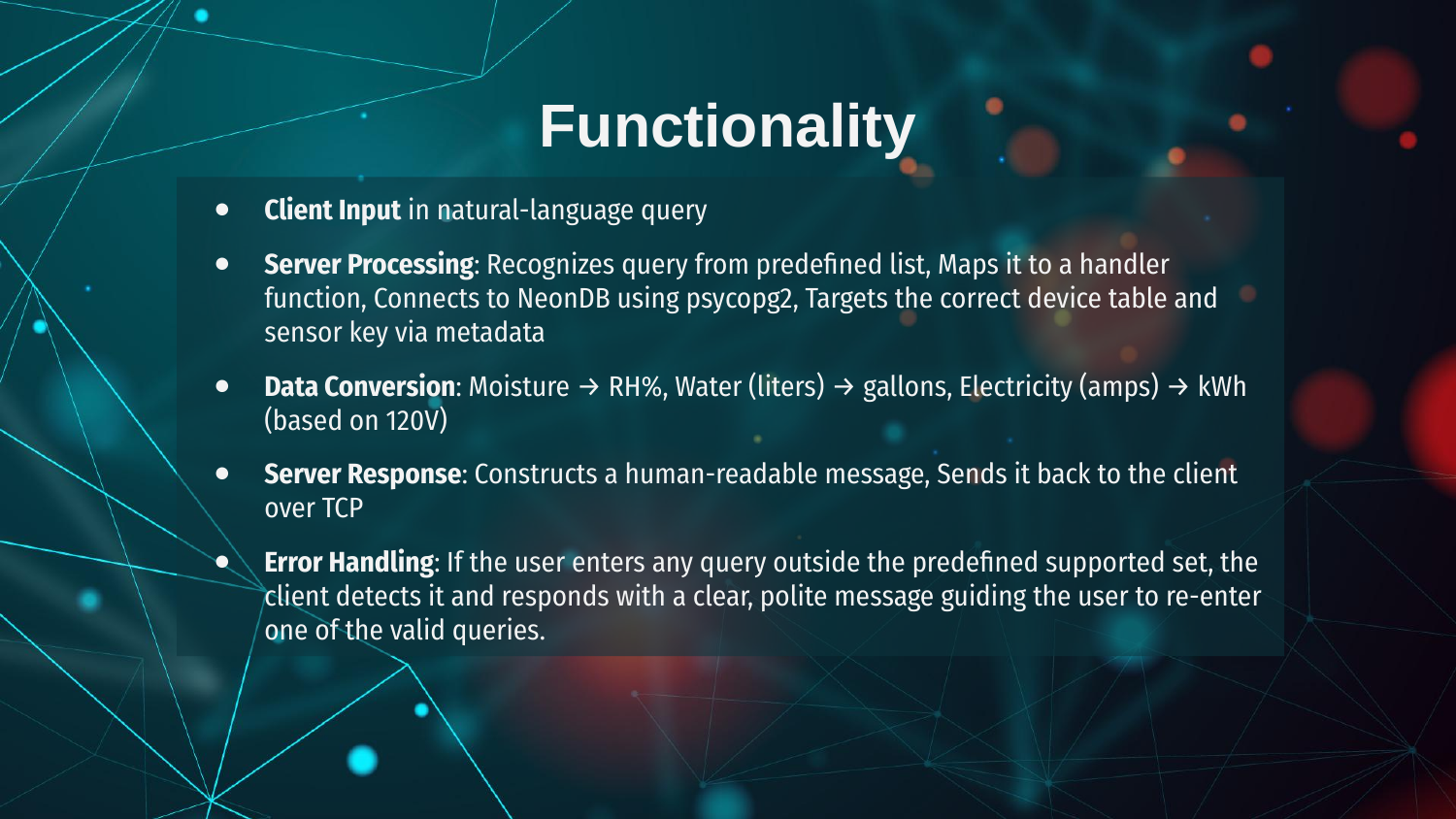

# Functionality
Client Input in natural-language query
Server Processing: Recognizes query from predefined list, Maps it to a handler function, Connects to NeonDB using psycopg2, Targets the correct device table and sensor key via metadata
Data Conversion: Moisture → RH%, Water (liters) → gallons, Electricity (amps) → kWh (based on 120V)
Server Response: Constructs a human-readable message, Sends it back to the client over TCP
Error Handling: If the user enters any query outside the predefined supported set, the client detects it and responds with a clear, polite message guiding the user to re-enter one of the valid queries.